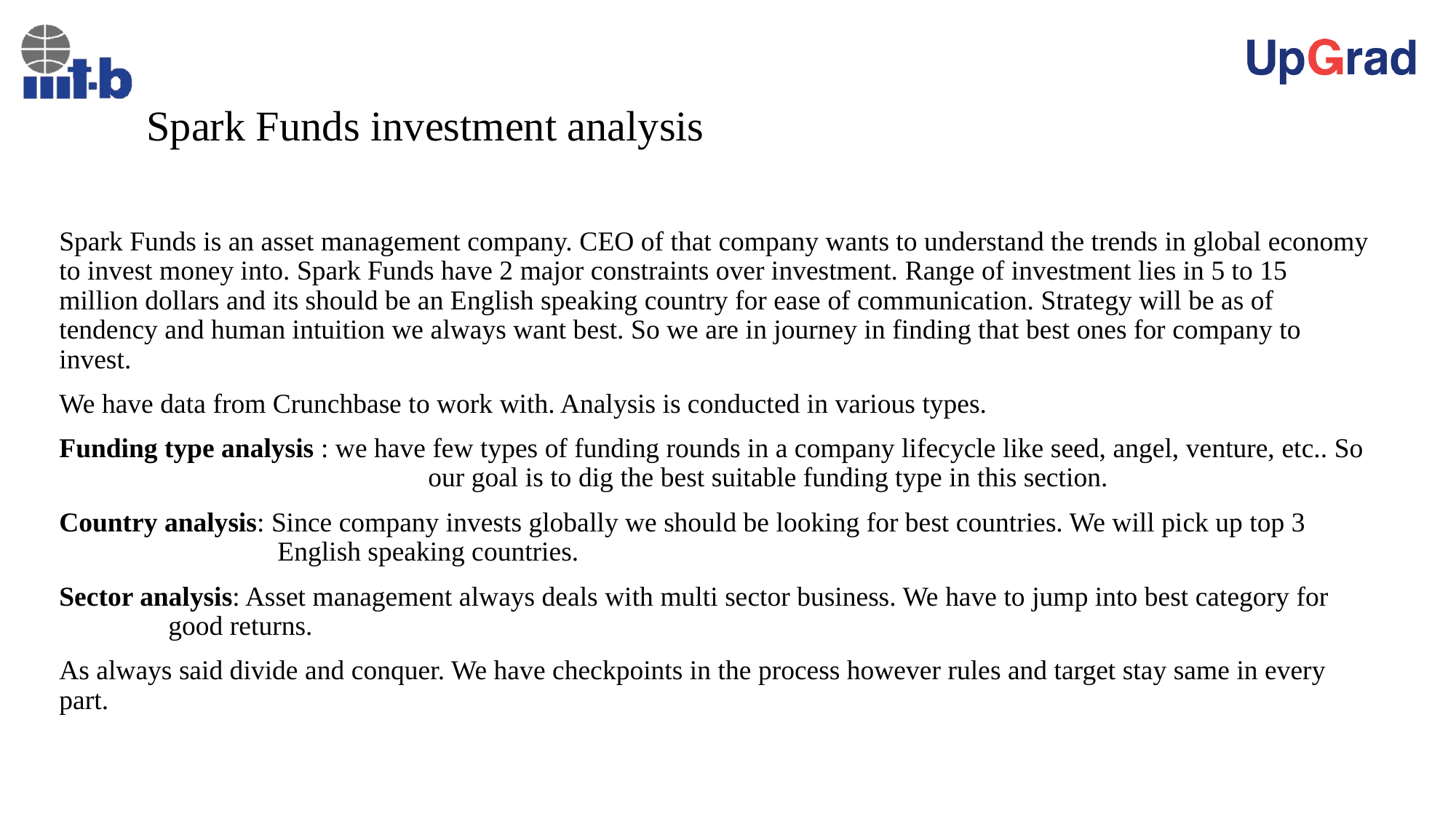

# Spark Funds investment analysis
Spark Funds is an asset management company. CEO of that company wants to understand the trends in global economy to invest money into. Spark Funds have 2 major constraints over investment. Range of investment lies in 5 to 15 million dollars and its should be an English speaking country for ease of communication. Strategy will be as of tendency and human intuition we always want best. So we are in journey in finding that best ones for company to invest.
We have data from Crunchbase to work with. Analysis is conducted in various types.
Funding type analysis : we have few types of funding rounds in a company lifecycle like seed, angel, venture, etc.. So 			      our goal is to dig the best suitable funding type in this section.
Country analysis: Since company invests globally we should be looking for best countries. We will pick up top 3 			English speaking countries.
Sector analysis: Asset management always deals with multi sector business. We have to jump into best category for 		good returns.
As always said divide and conquer. We have checkpoints in the process however rules and target stay same in every part.